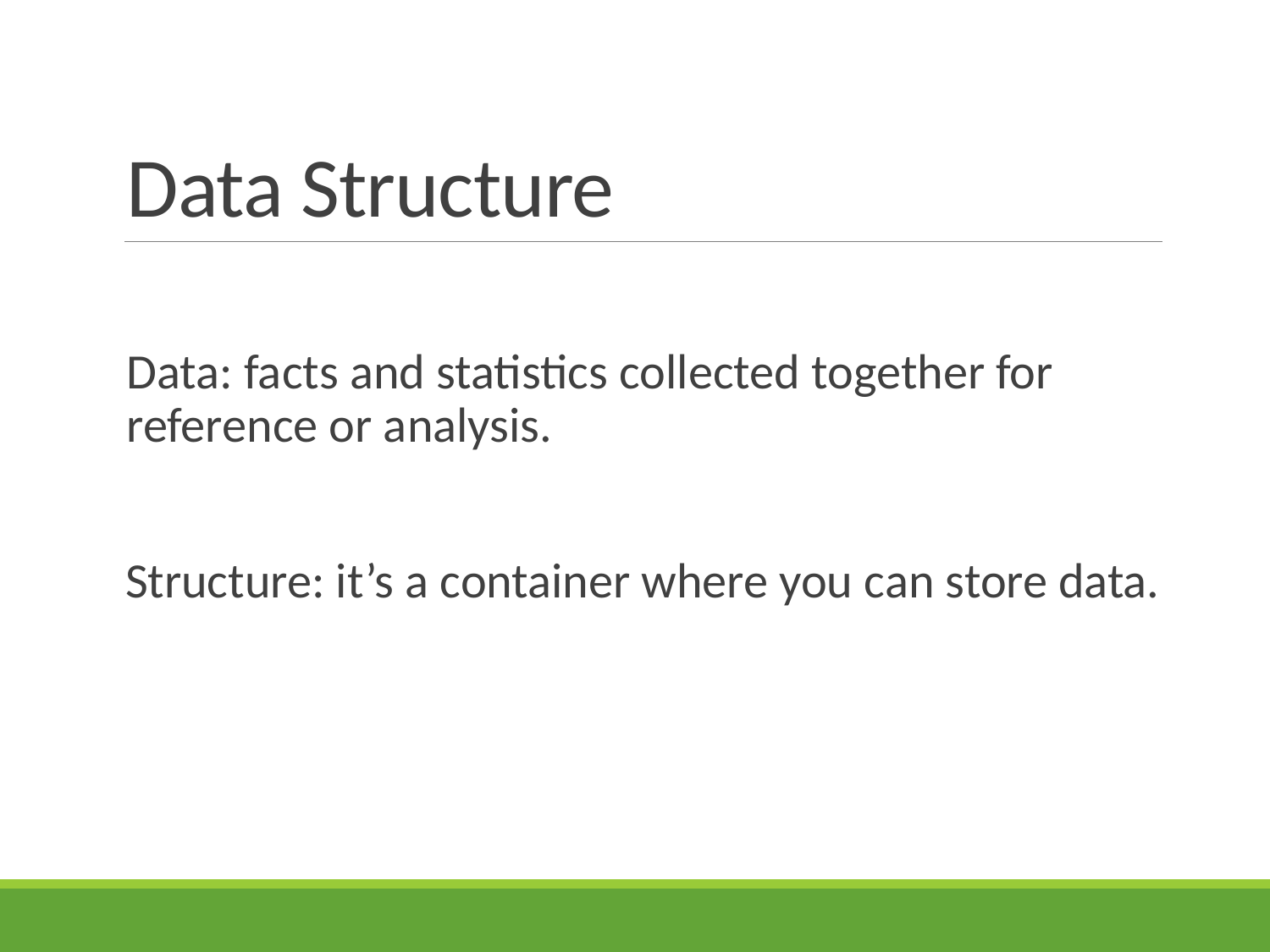

# Data Structure

Data: facts and statistics collected together for reference or analysis.

 Structure: it’s a container where you can store data.